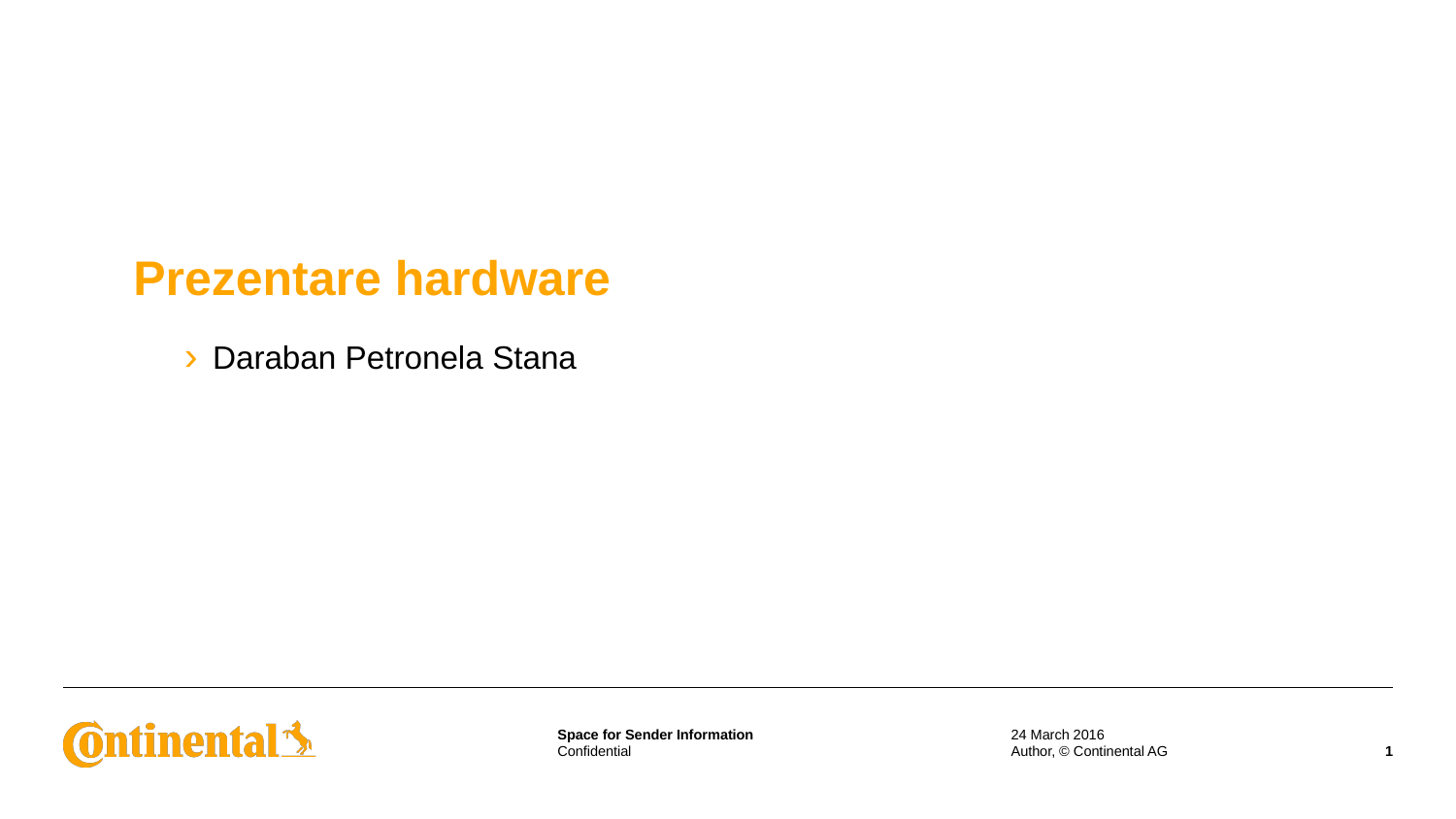

Prezentare hardware
Daraban Petronela Stana
24 March 2016
Author, © Continental AG
1